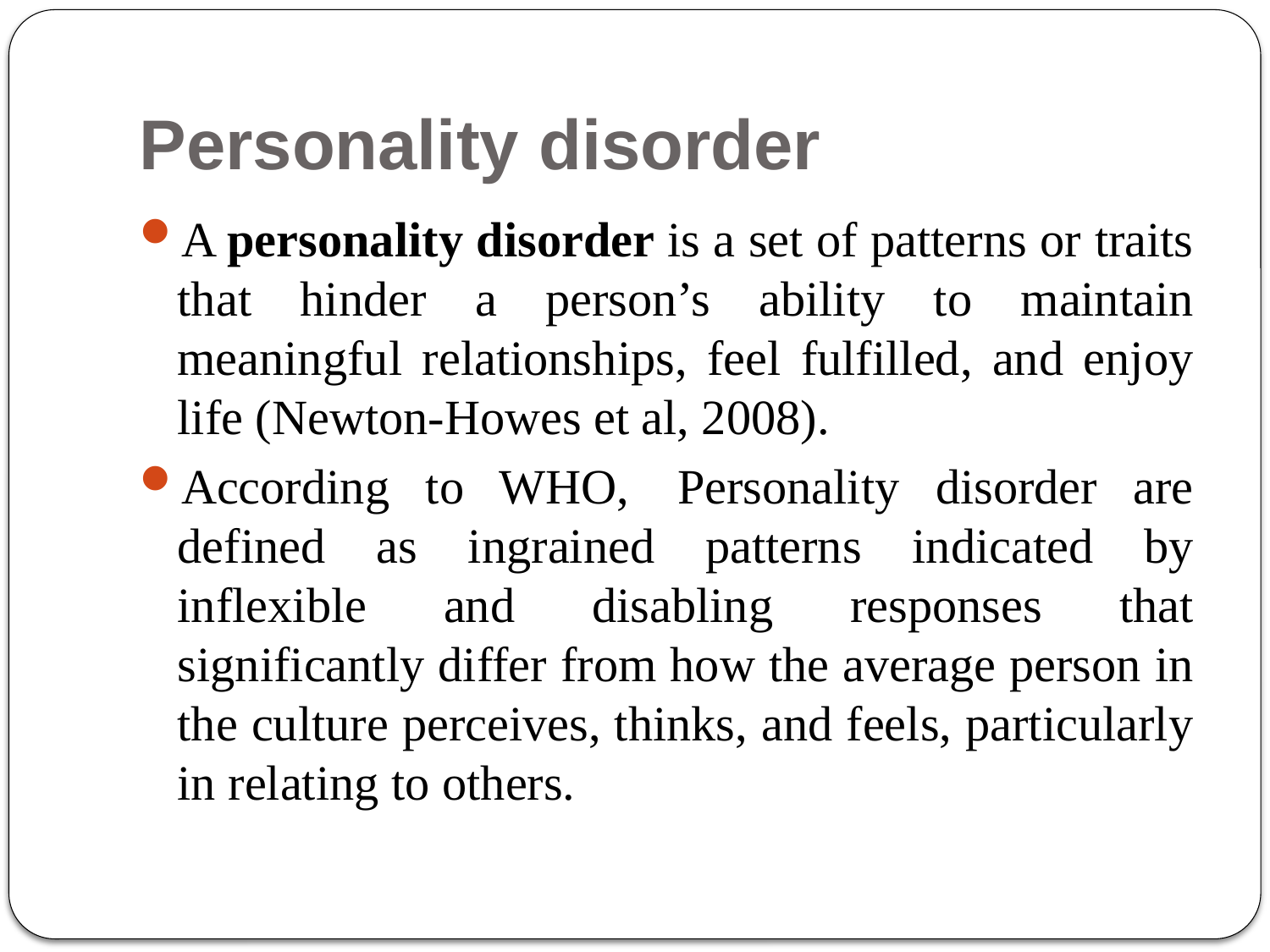

# Personality disorder
A personality disorder is a set of patterns or traits that hinder a person’s ability to maintain meaningful relationships, feel fulfilled, and enjoy life (Newton-Howes et al, 2008).
According to WHO,  Personality disorder are defined as ingrained patterns indicated by inflexible and disabling responses that significantly differ from how the average person in the culture perceives, thinks, and feels, particularly in relating to others.